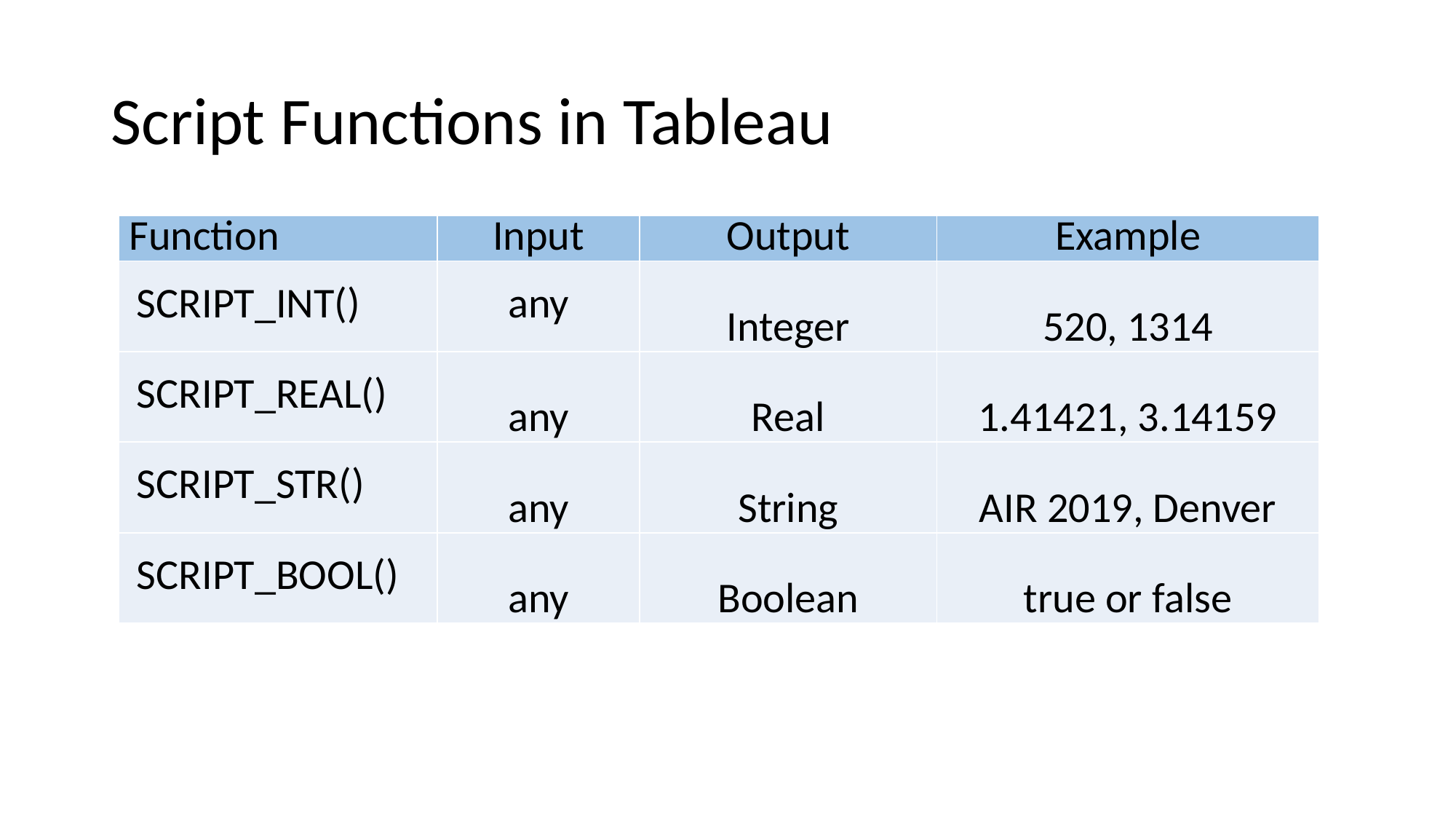

# Script Functions in Tableau
| Function | Input | Output | Example |
| --- | --- | --- | --- |
| SCRIPT\_INT() | any | Integer | 520, 1314 |
| SCRIPT\_REAL() | any | Real | 1.41421, 3.14159 |
| SCRIPT\_STR() | any | String | AIR 2019, Denver |
| SCRIPT\_BOOL() | any | Boolean | true or false |